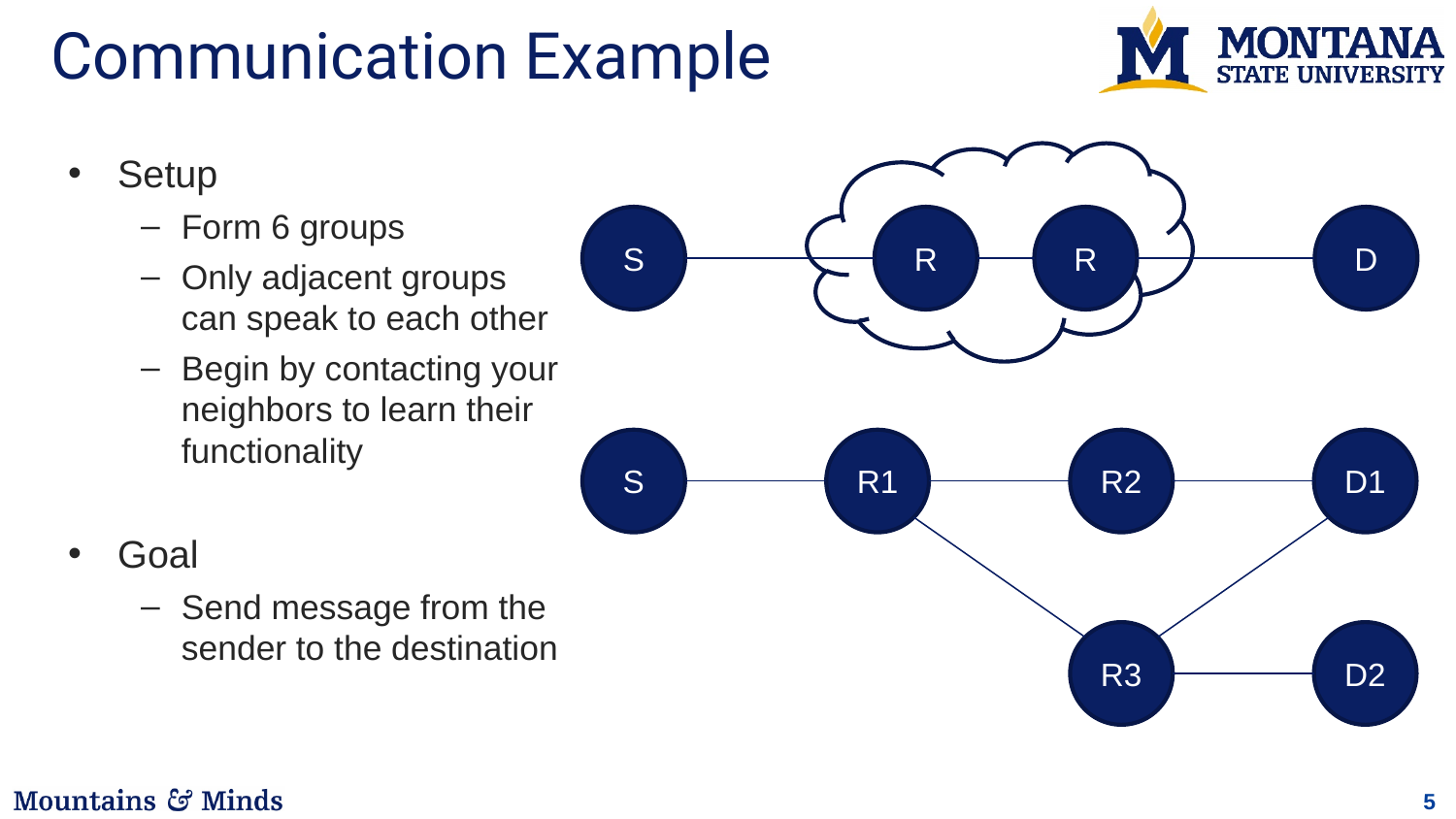

# Communication Example
Setup
Form 6 groups
Only adjacent groups can speak to each other
Begin by contacting your neighbors to learn their functionality

Goal
Send message from the sender to the destination

S
R
R
D
S
R1
R2
D1
R3
D2